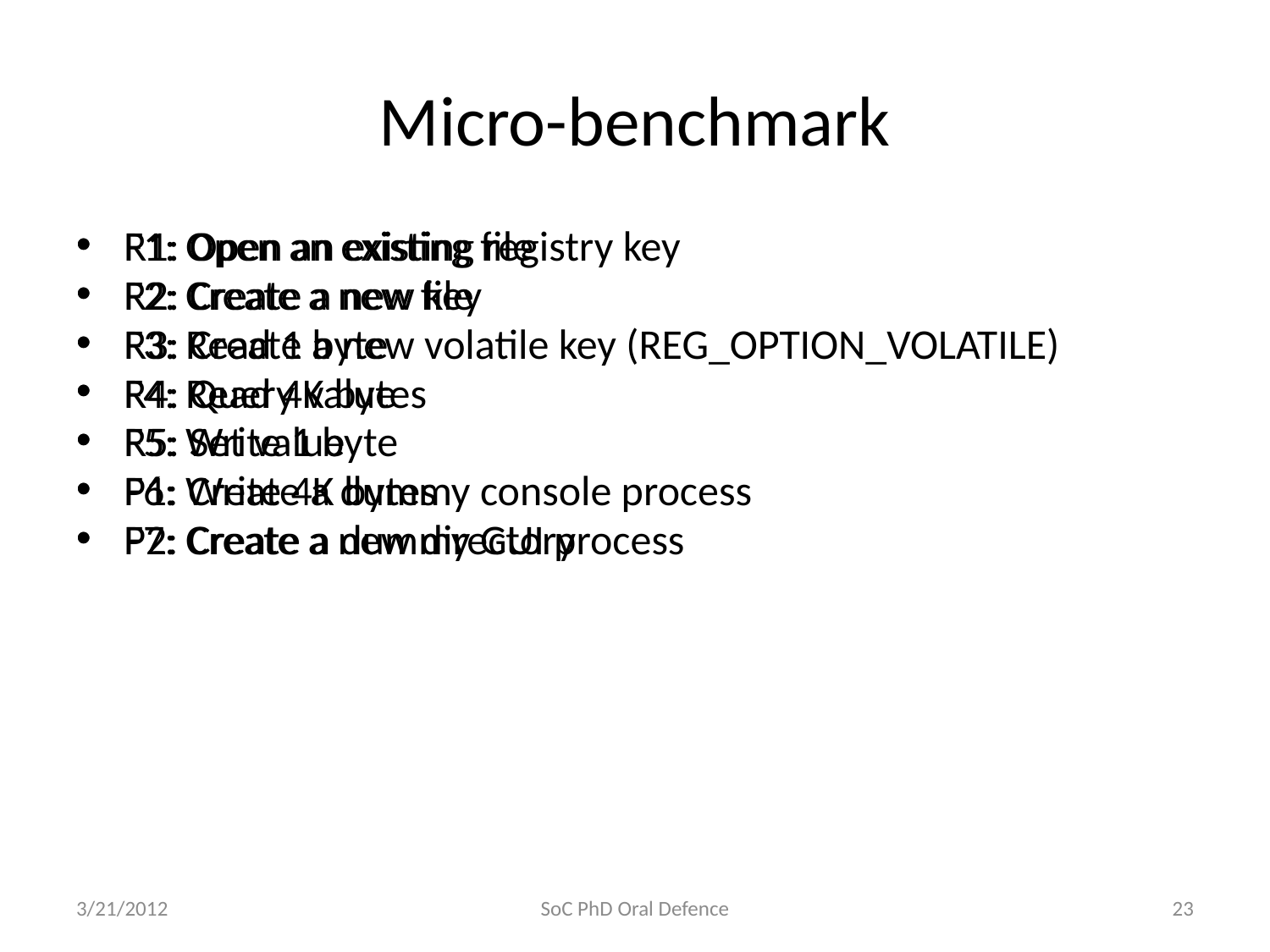

# Micro-benchmark
F1: Open an existing file
F2: Create a new file
F3: Read 1 byte
F4: Read 4K bytes
F5: Write 1 byte
F6: Write 4K bytes
F7: Create a new directory
R1: Open an existing registry key
R2: Create a new key
R3: Create a new volatile key (REG_OPTION_VOLATILE)
R4: Query value
R5: Set value
P1: Create a dummy console process
P2: Create a dummy GUI process
3/21/2012
SoC PhD Oral Defence
23